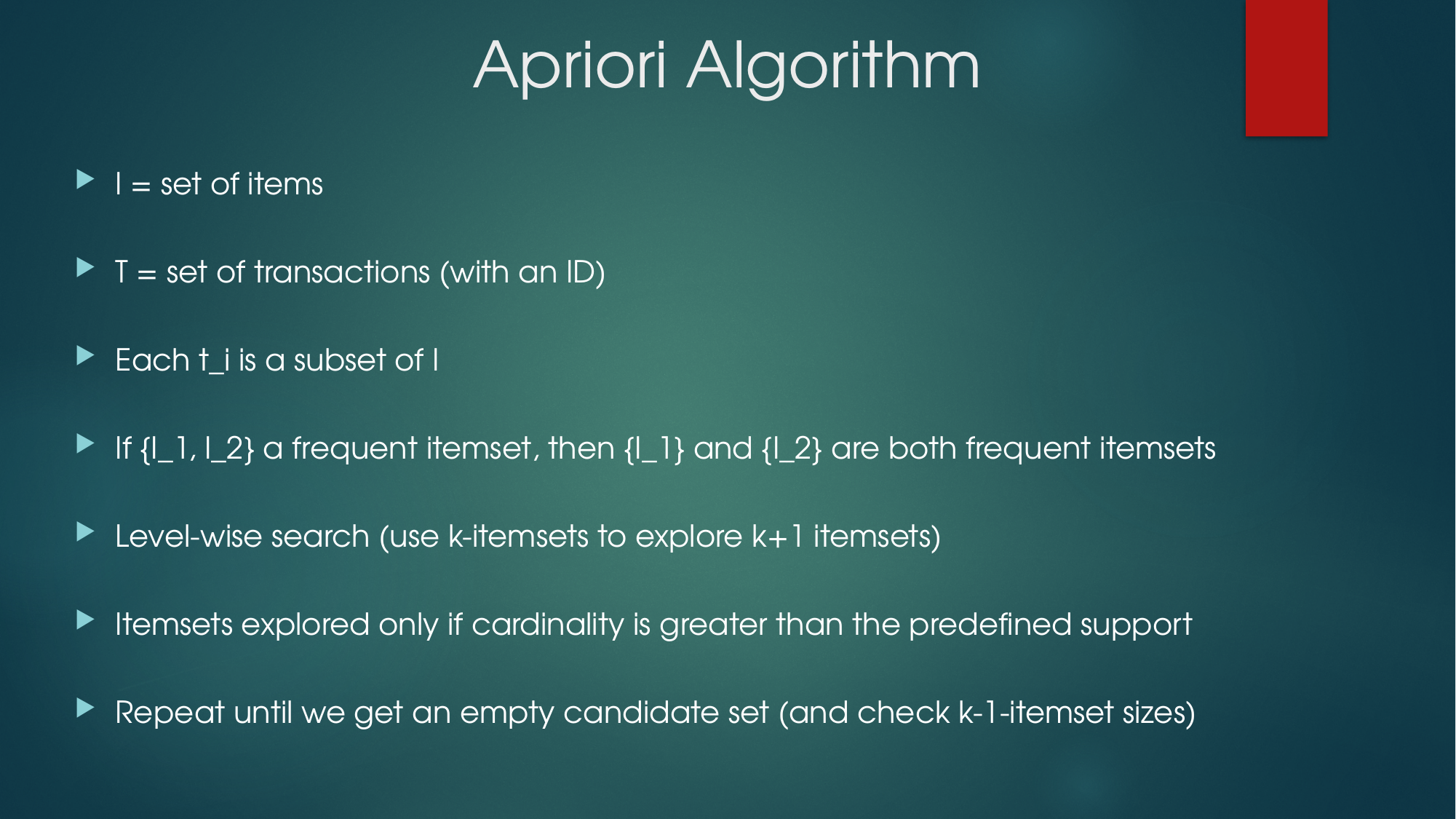

# Apriori Algorithm
I = set of items
T = set of transactions (with an ID)
Each t_i is a subset of I
If {I_1, I_2} a frequent itemset, then {I_1} and {I_2} are both frequent itemsets
Level-wise search (use k-itemsets to explore k+1 itemsets)
Itemsets explored only if cardinality is greater than the predefined support
Repeat until we get an empty candidate set (and check k-1-itemset sizes)